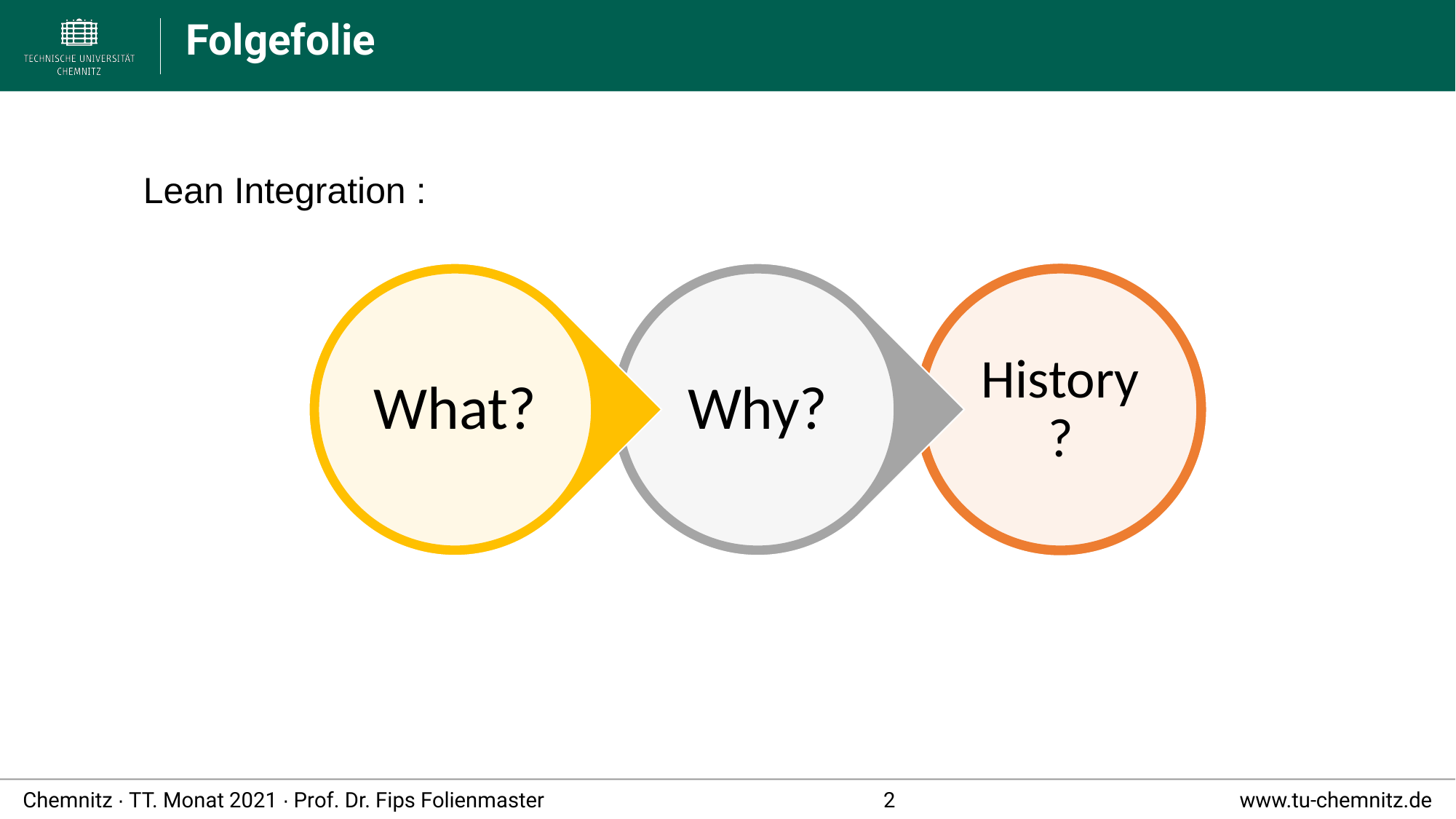

# Folgefolie
History?
Why?
What?
Lean Integration :